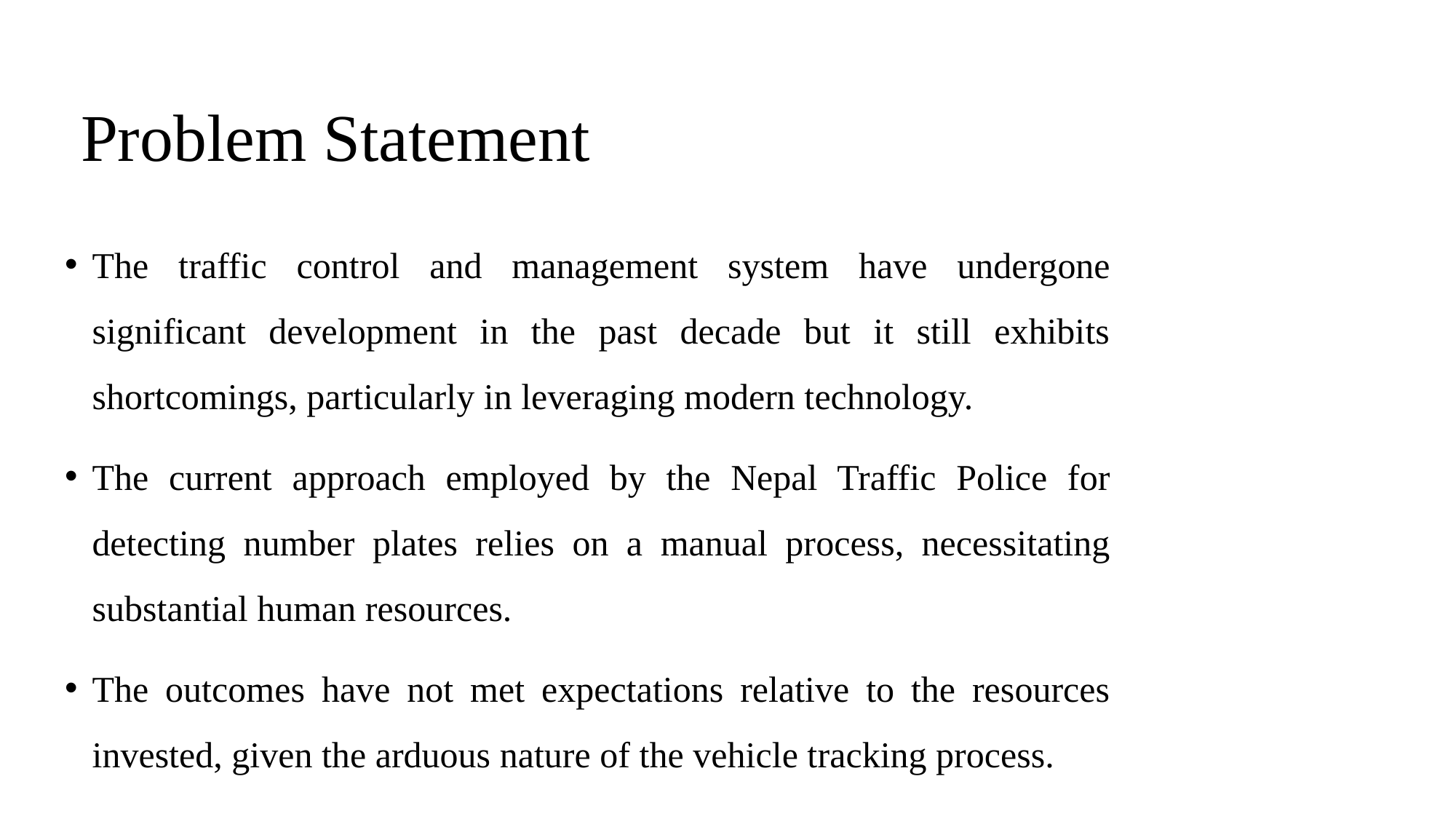

# Problem Statement
The traffic control and management system have undergone significant development in the past decade but it still exhibits shortcomings, particularly in leveraging modern technology.
The current approach employed by the Nepal Traffic Police for detecting number plates relies on a manual process, necessitating substantial human resources.
The outcomes have not met expectations relative to the resources invested, given the arduous nature of the vehicle tracking process.